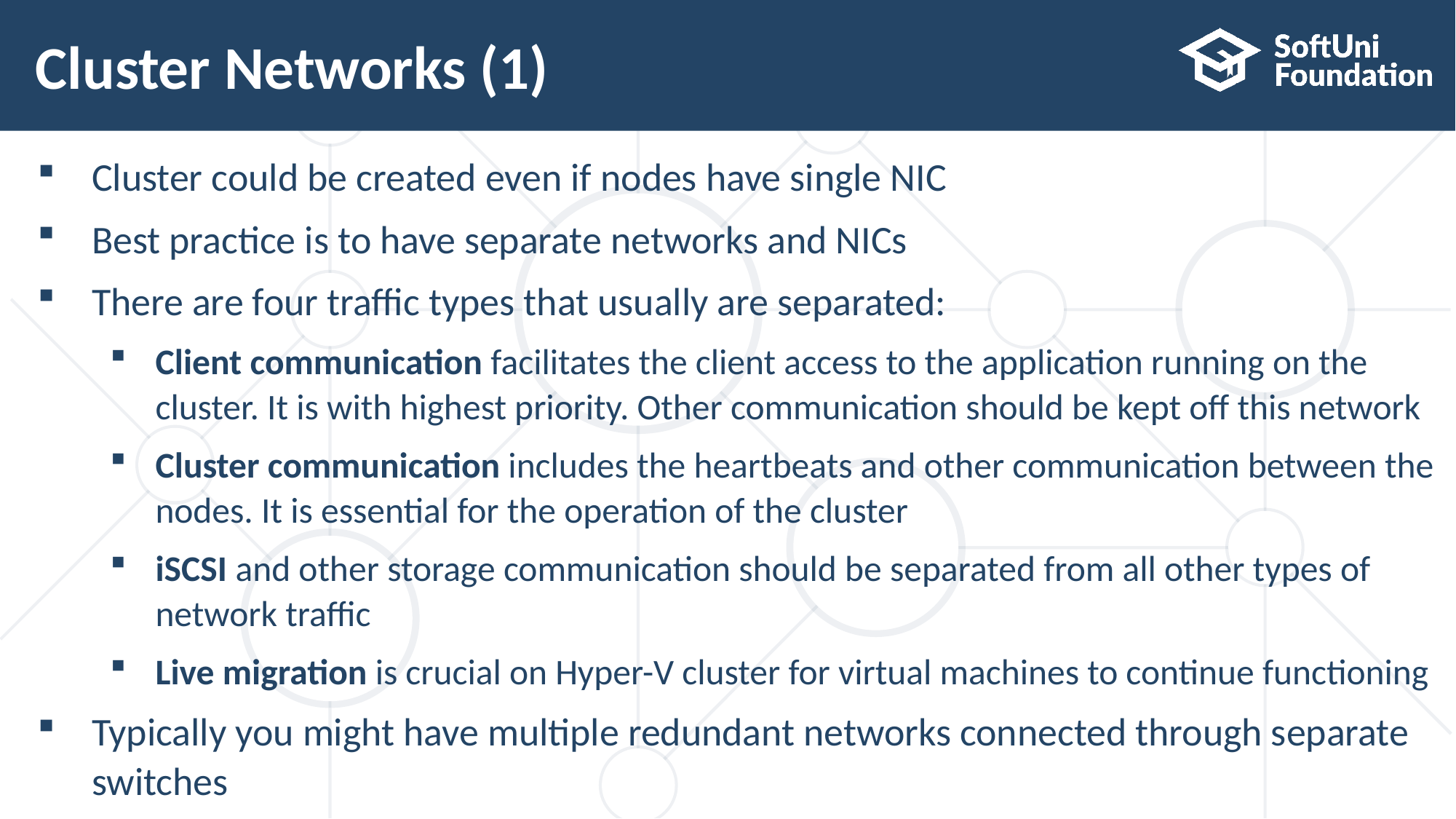

# Cluster Networks (1)
Cluster could be created even if nodes have single NIC
Best practice is to have separate networks and NICs
There are four traffic types that usually are separated:
Client communication facilitates the client access to the application running on the cluster. It is with highest priority. Other communication should be kept off this network
Cluster communication includes the heartbeats and other communication between the nodes. It is essential for the operation of the cluster
iSCSI and other storage communication should be separated from all other types of network traffic
Live migration is crucial on Hyper-V cluster for virtual machines to continue functioning
Typically you might have multiple redundant networks connected through separate switches